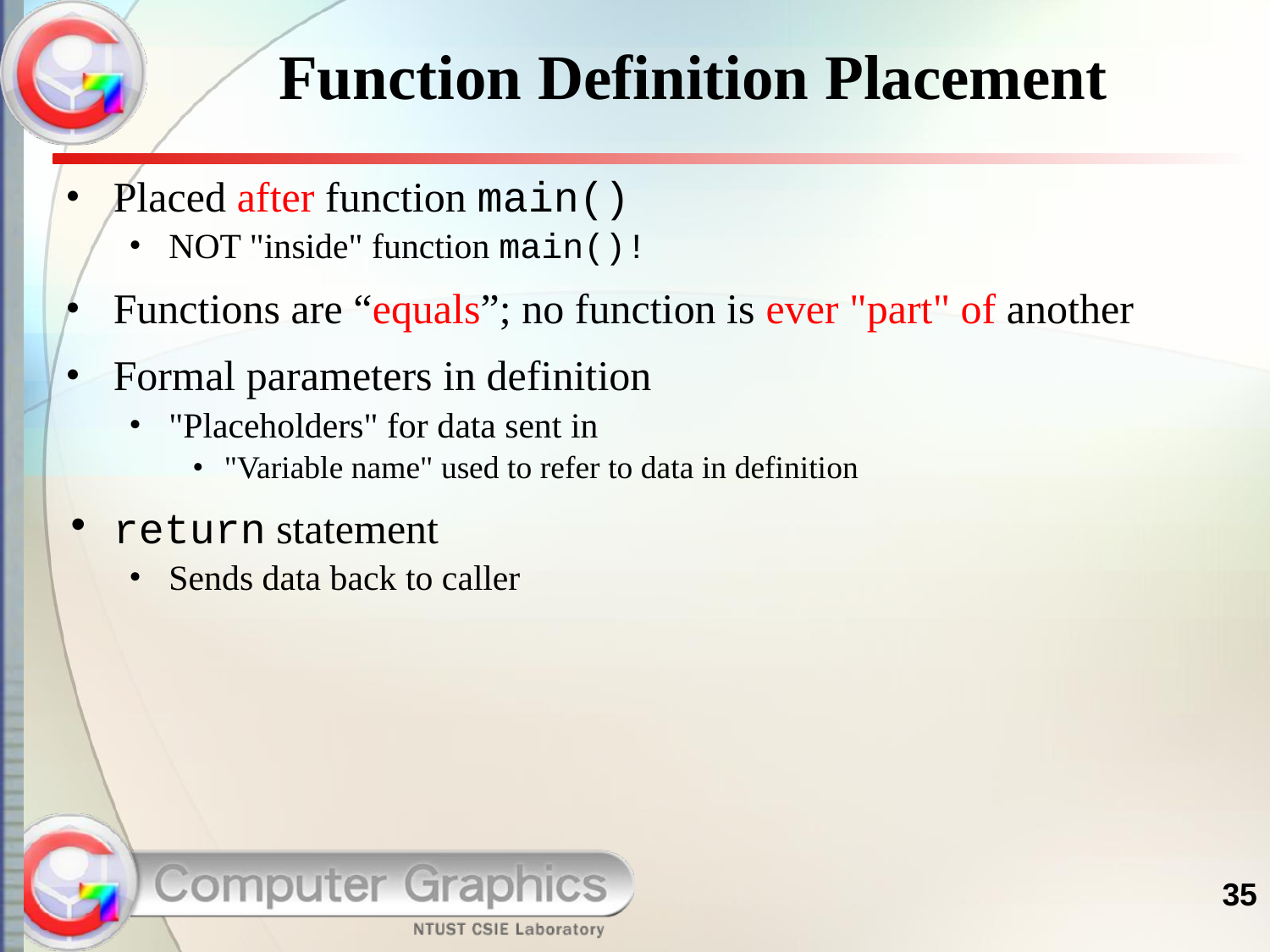

# Function Definition Placement
Placed after function main()
NOT "inside" function main()!
Functions are “equals”; no function is ever "part" of another
Formal parameters in definition
"Placeholders" for data sent in
"Variable name" used to refer to data in definition
return statement
Sends data back to caller
35